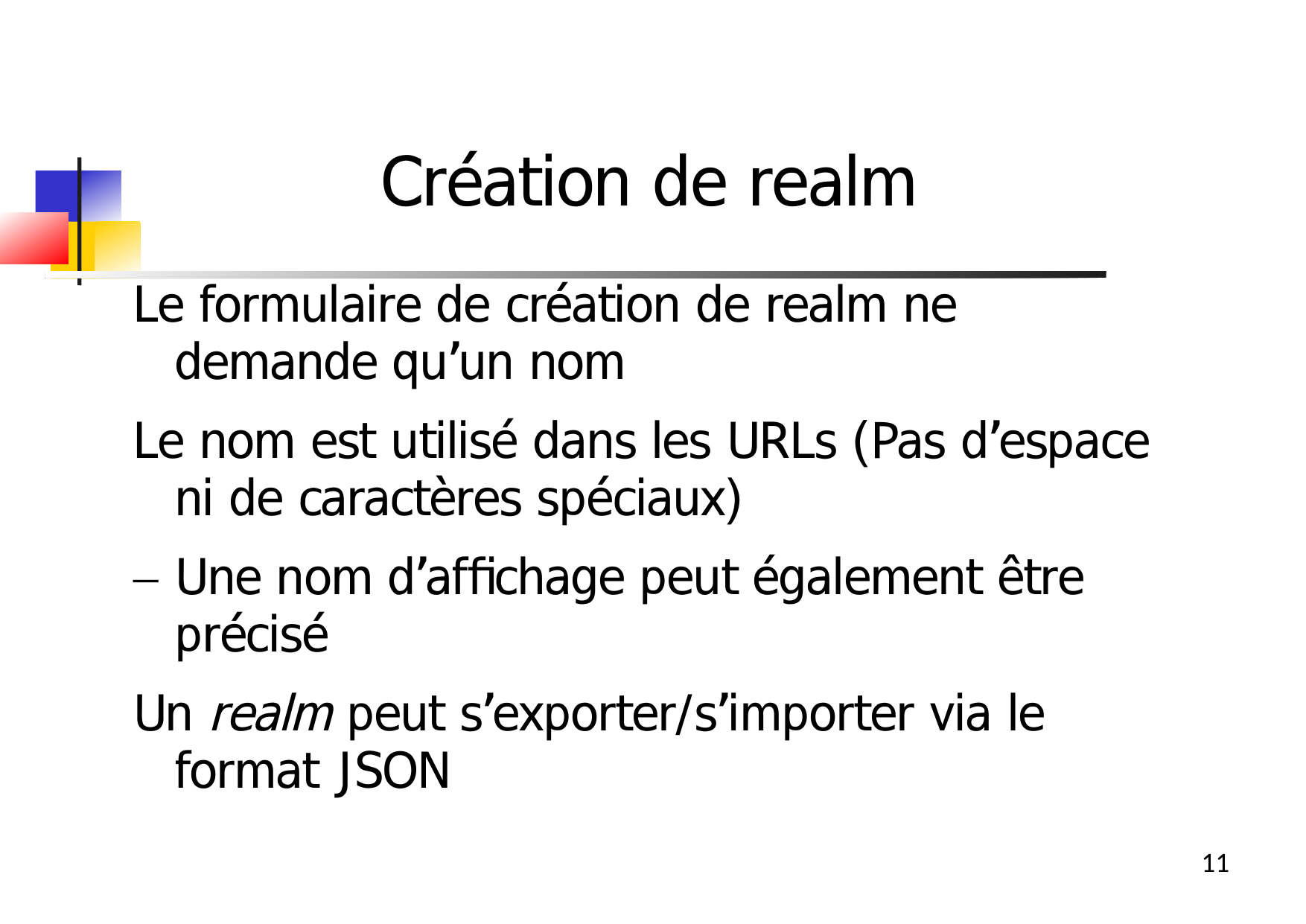

Création de realm
Le formulaire de création de realm ne demande qu’un nom
Le nom est utilisé dans les URLs (Pas d’espace ni de caractères spéciaux)
Une nom d’affichage peut également être précisé
Un realm peut s’exporter/s’importer via le format JSON